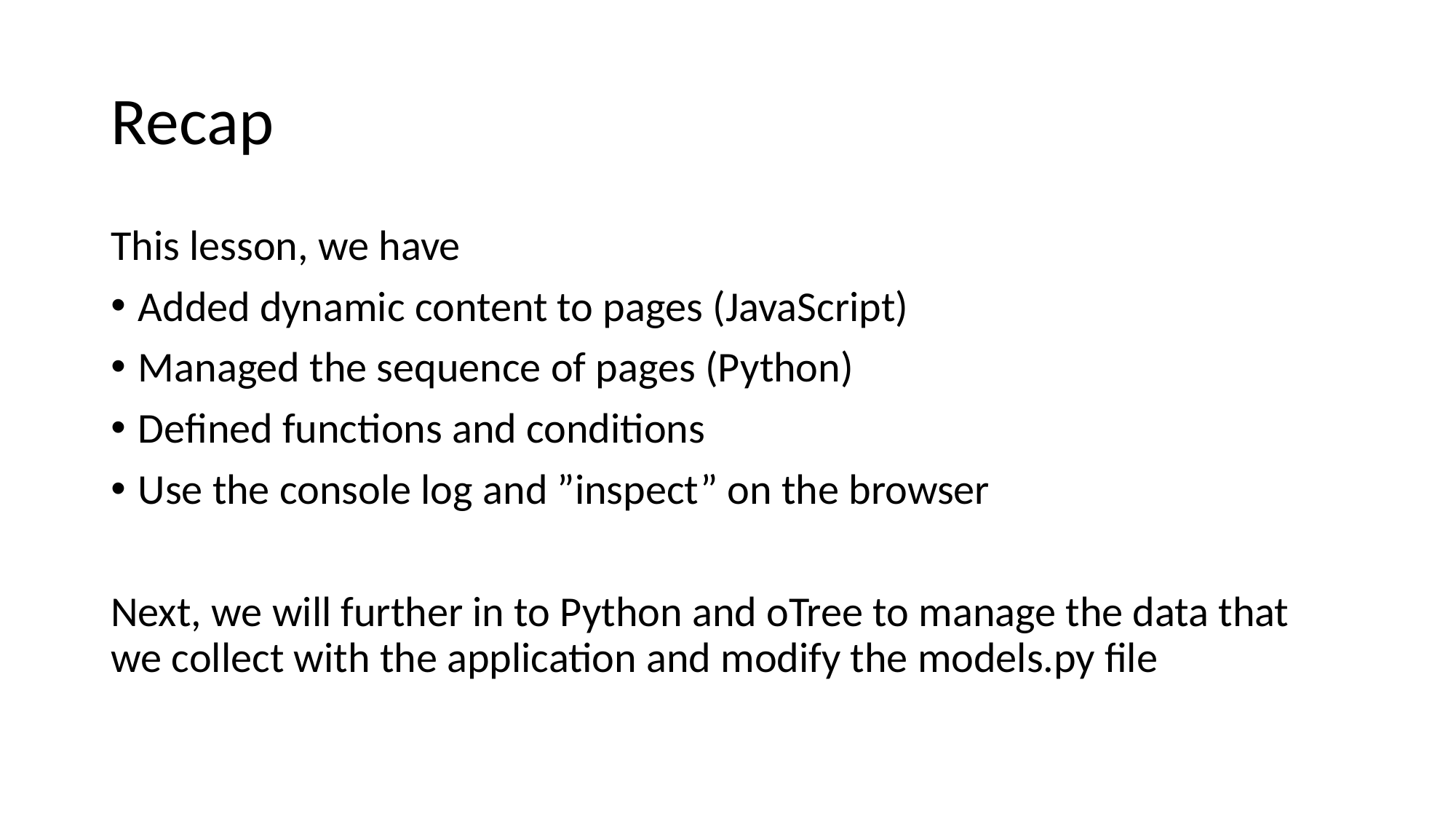

# Recap
This lesson, we have
Added dynamic content to pages (JavaScript)
Managed the sequence of pages (Python)
Defined functions and conditions
Use the console log and ”inspect” on the browser

Next, we will further in to Python and oTree to manage the data that we collect with the application and modify the models.py file